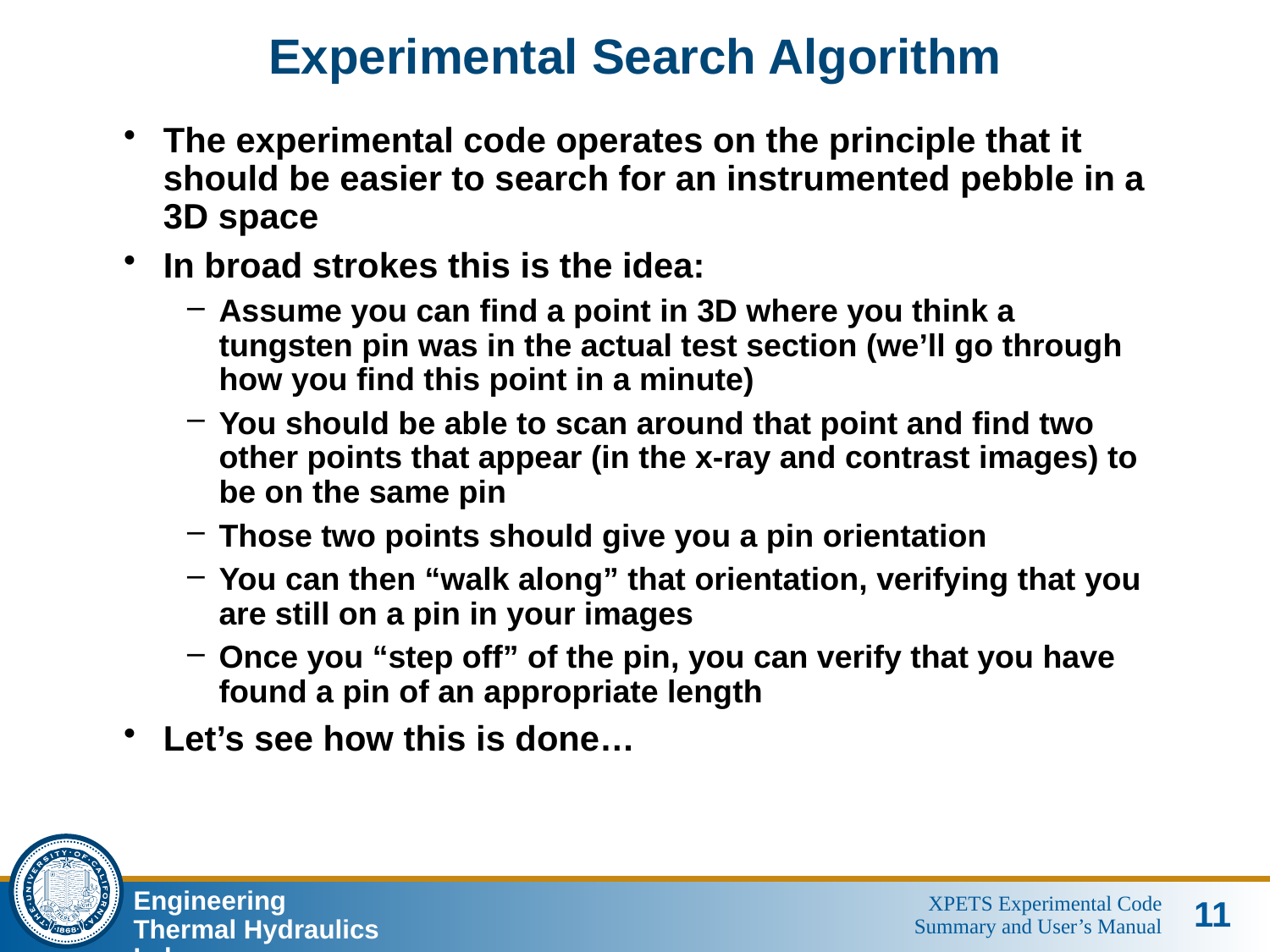

# Experimental Search Algorithm
The experimental code operates on the principle that it should be easier to search for an instrumented pebble in a 3D space
In broad strokes this is the idea:
Assume you can find a point in 3D where you think a tungsten pin was in the actual test section (we’ll go through how you find this point in a minute)
You should be able to scan around that point and find two other points that appear (in the x-ray and contrast images) to be on the same pin
Those two points should give you a pin orientation
You can then “walk along” that orientation, verifying that you are still on a pin in your images
Once you “step off” of the pin, you can verify that you have found a pin of an appropriate length
Let’s see how this is done…